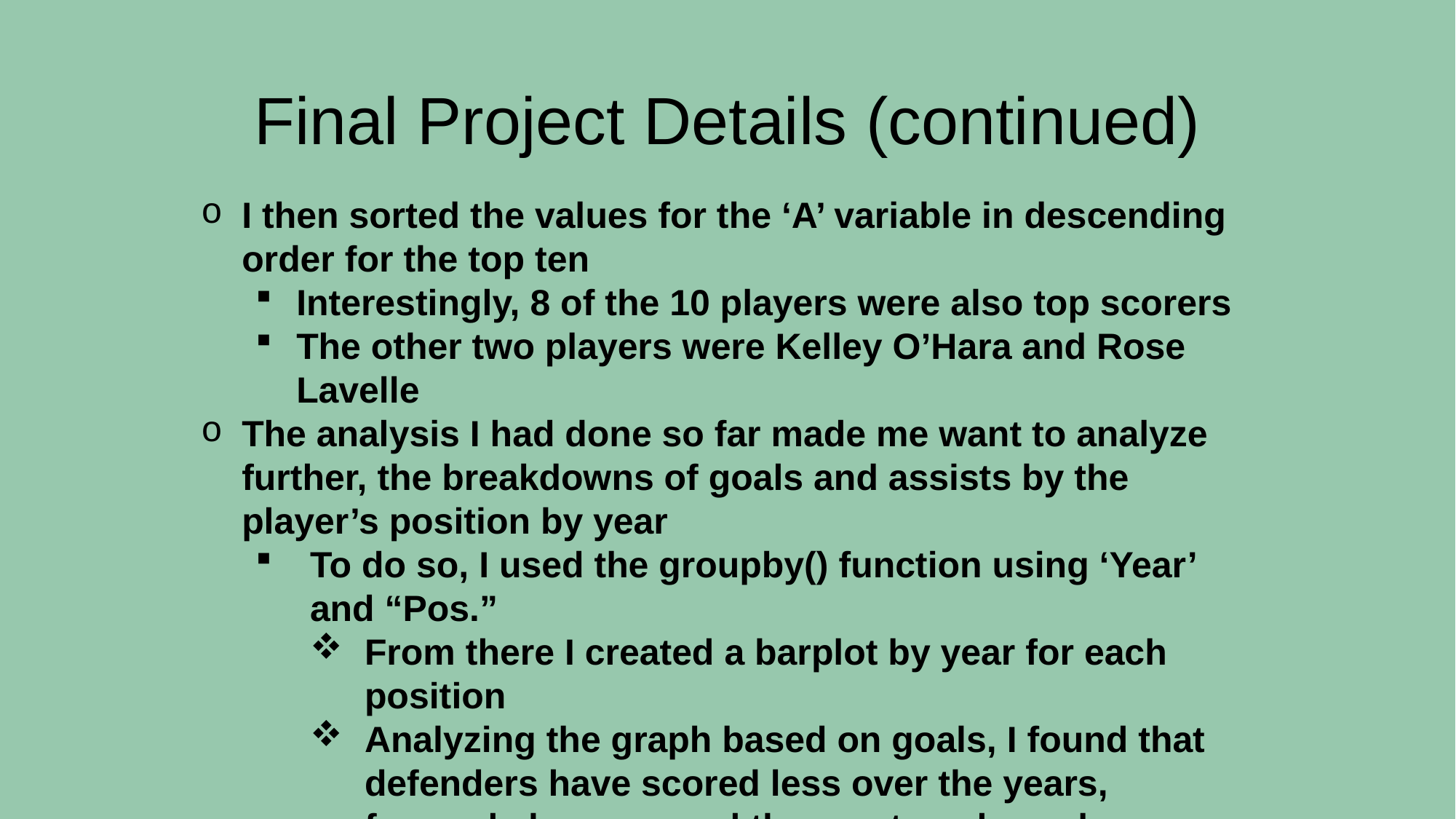

# Final Project Details (continued)
I then sorted the values for the ‘A’ variable in descending order for the top ten
Interestingly, 8 of the 10 players were also top scorers
The other two players were Kelley O’Hara and Rose Lavelle
The analysis I had done so far made me want to analyze further, the breakdowns of goals and assists by the player’s position by year
To do so, I used the groupby() function using ‘Year’ and “Pos.”
From there I created a barplot by year for each position
Analyzing the graph based on goals, I found that defenders have scored less over the years, forwards have scored the most goals each year with the exception of 2020, and for midfielders, there didn’t seem to be much of a trend